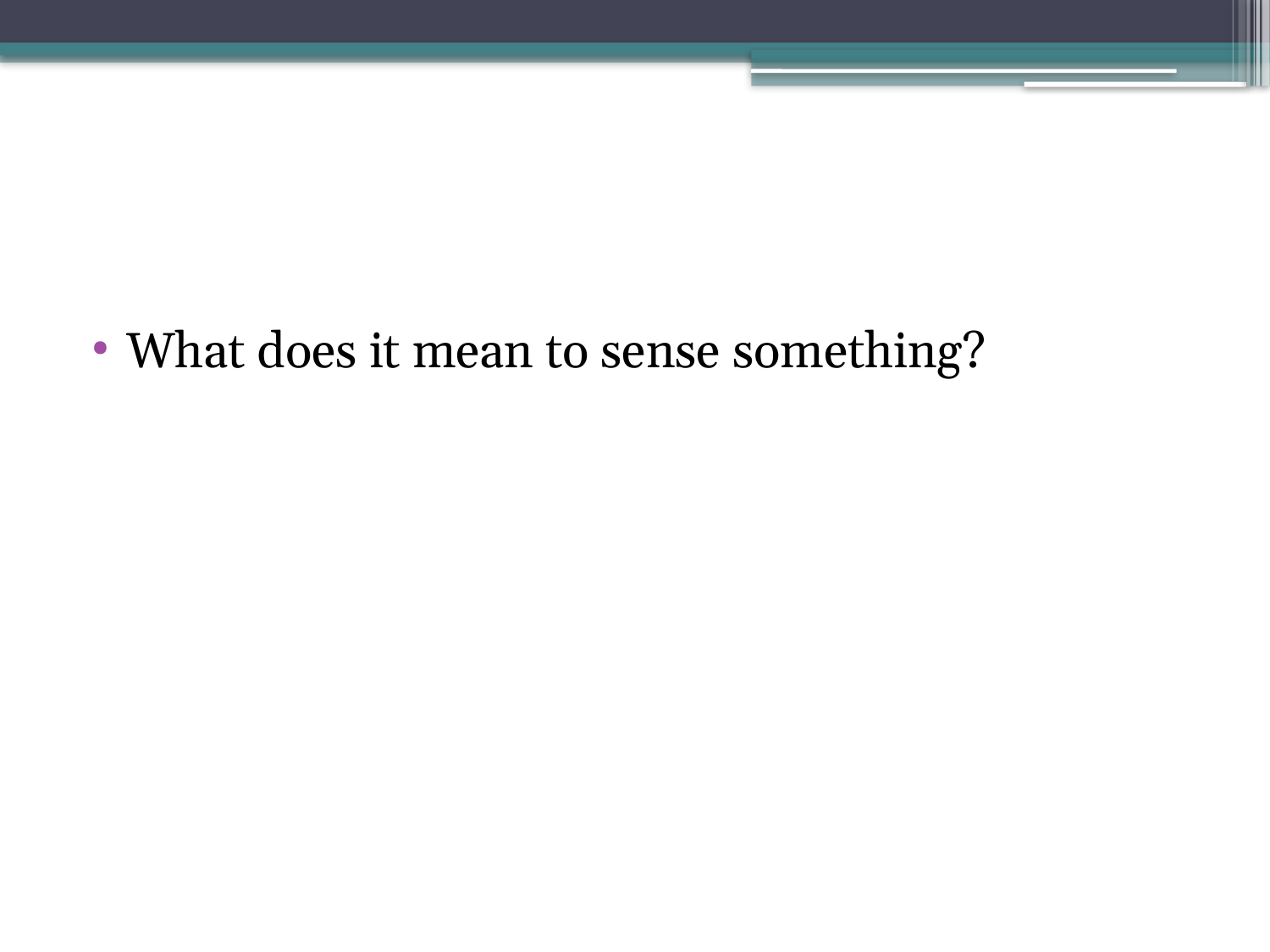

#
What does it mean to sense something?